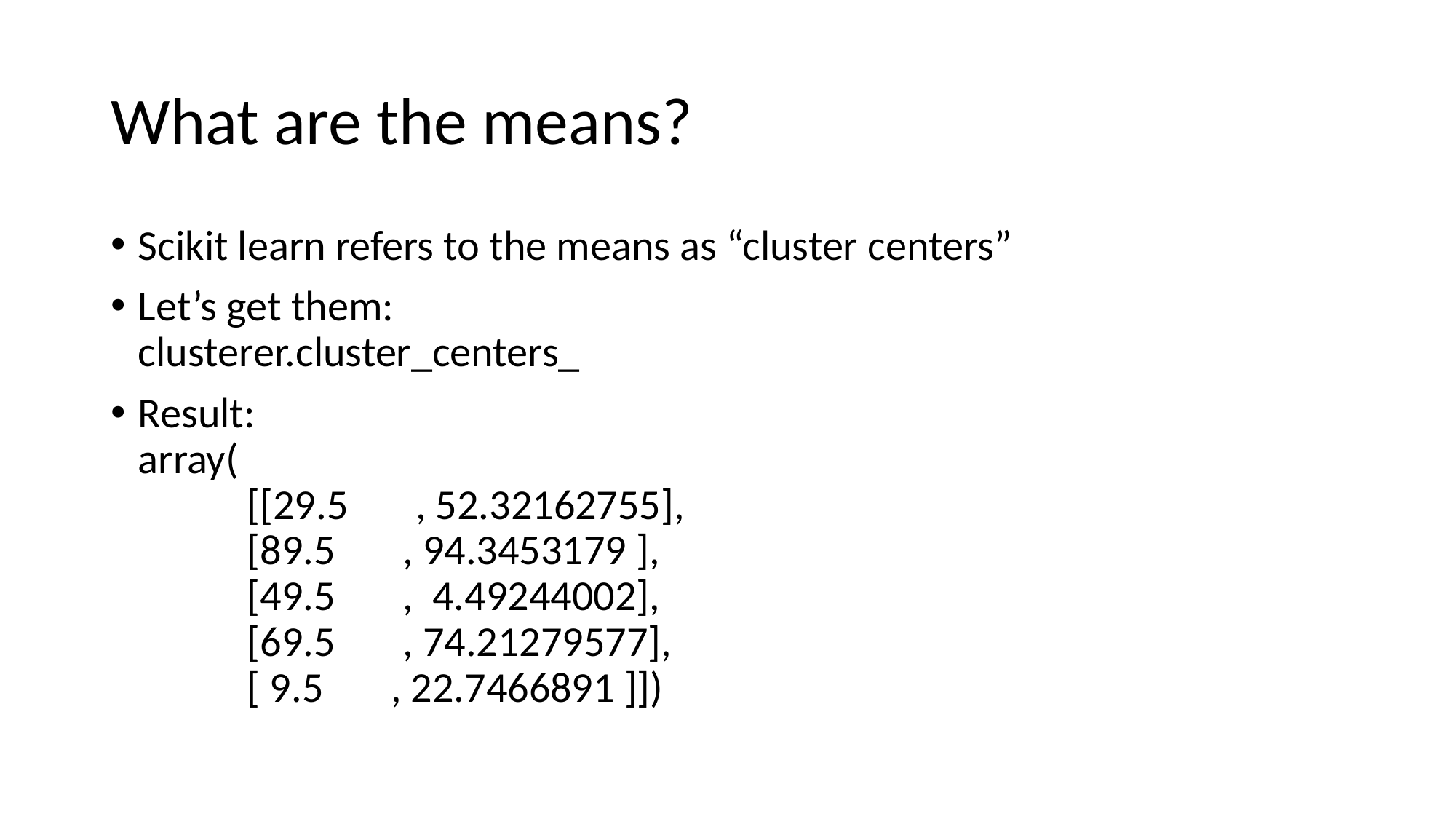

# What are the means?
Scikit learn refers to the means as “cluster centers”
Let’s get them:
clusterer.cluster_centers_
Result:
array(
	[[29.5       , 52.32162755],
	[89.5       , 94.3453179 ],
	[49.5       ,  4.49244002],
	[69.5       , 74.21279577],
	[ 9.5       , 22.7466891 ]])